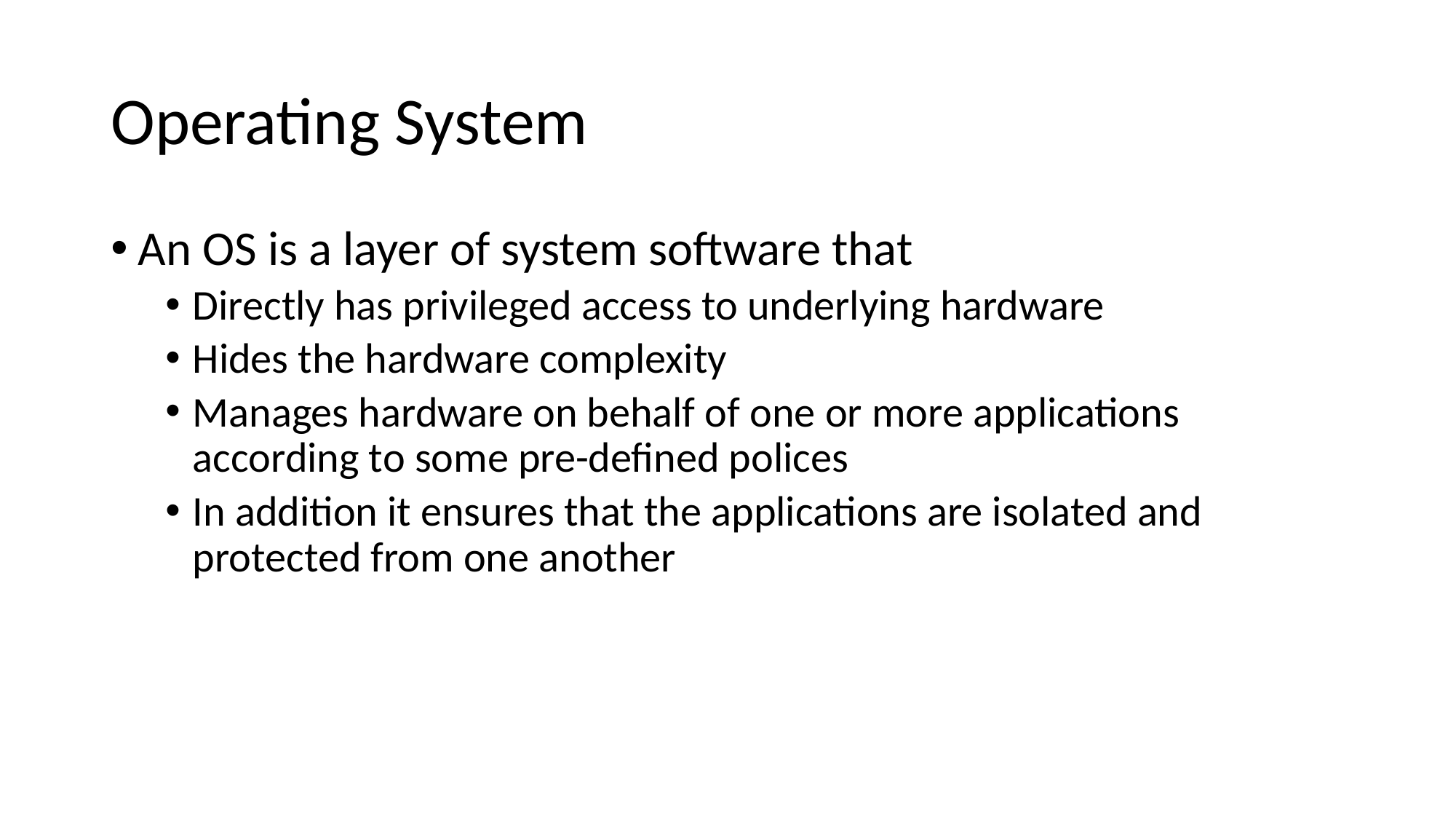

# Operating System
An OS is a layer of system software that
Directly has privileged access to underlying hardware
Hides the hardware complexity
Manages hardware on behalf of one or more applications according to some pre-defined polices
In addition it ensures that the applications are isolated and protected from one another